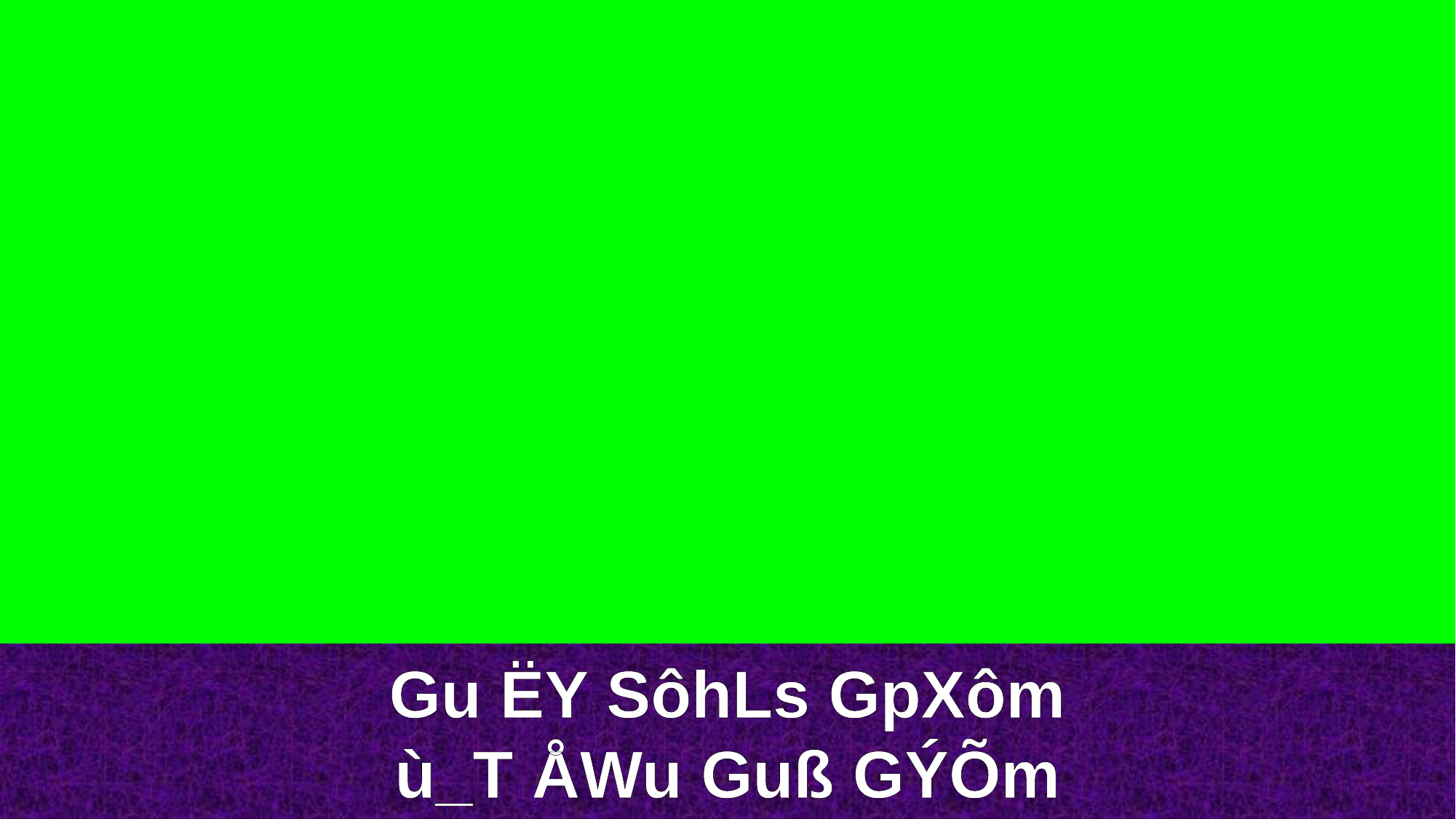

Gu ËY SôhLs GpXôm
ù_T ÅWu Guß GÝÕm